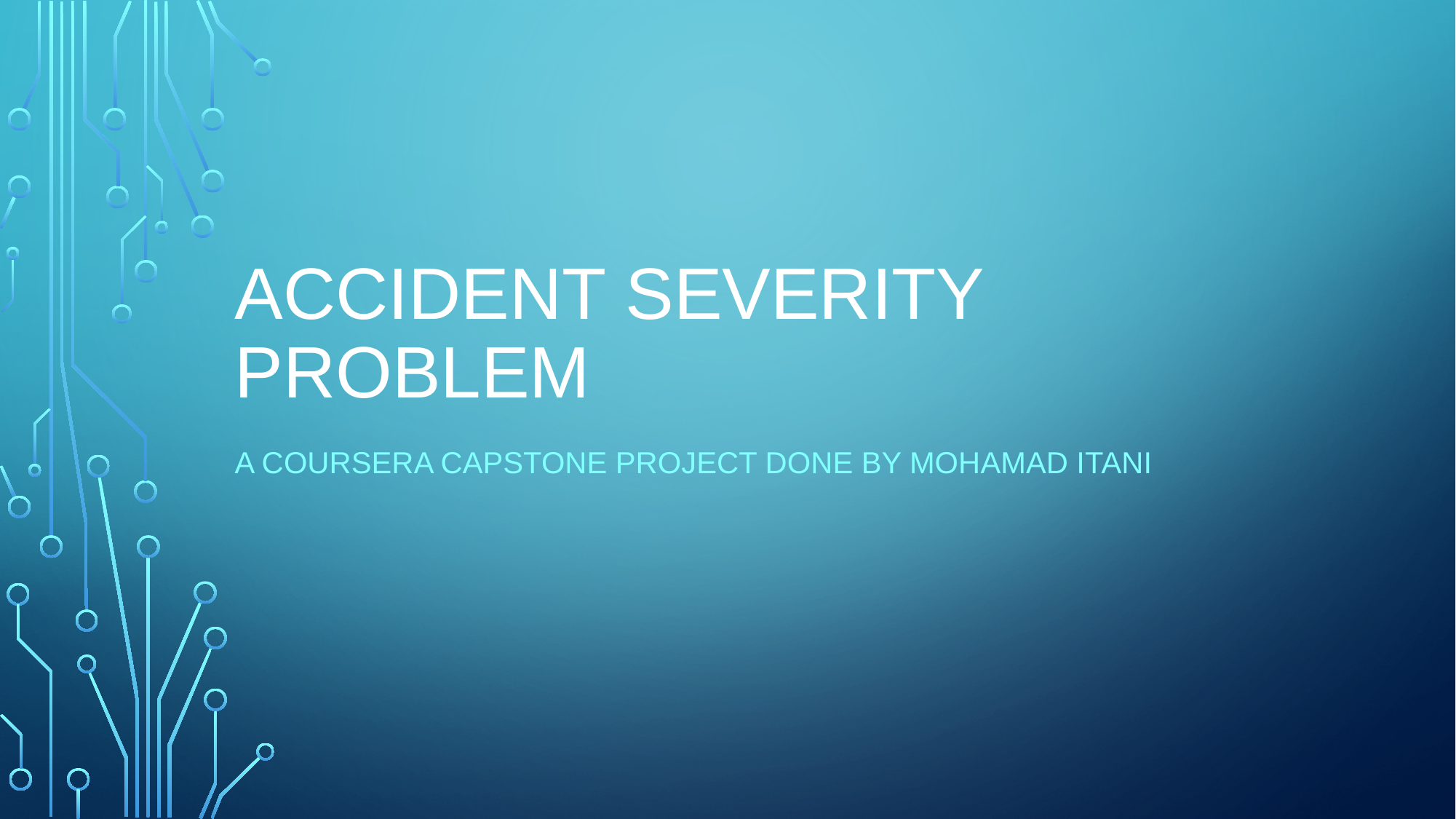

# Accident Severity problem
A coursera capstone project done by mohamad itani